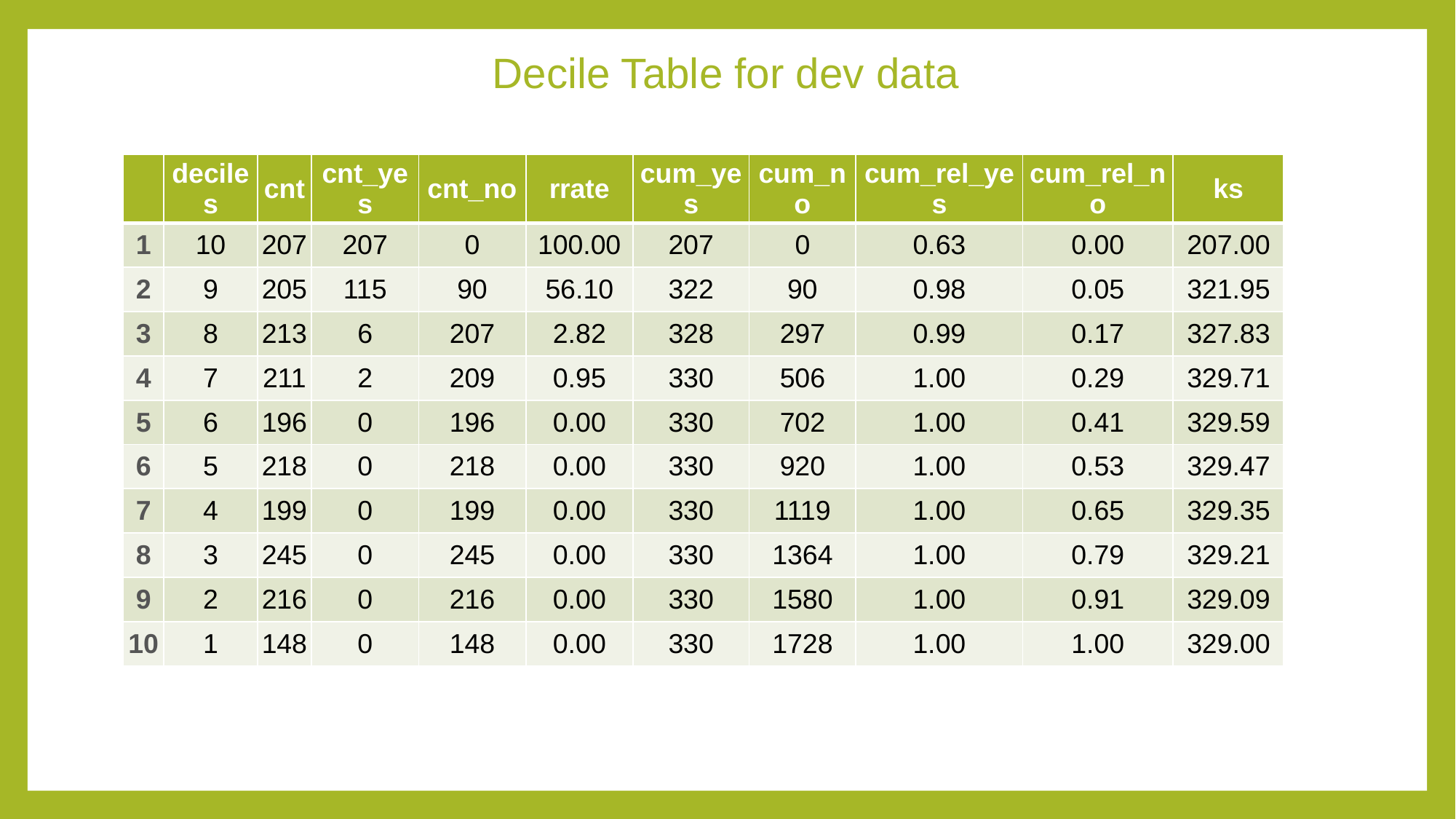

# Decile Table for dev data
|  | deciles | cnt | cnt\_yes | cnt\_no | rrate | cum\_yes | cum\_no | cum\_rel\_yes | cum\_rel\_no | ks |
| --- | --- | --- | --- | --- | --- | --- | --- | --- | --- | --- |
| 1 | 10 | 207 | 207 | 0 | 100.00 | 207 | 0 | 0.63 | 0.00 | 207.00 |
| 2 | 9 | 205 | 115 | 90 | 56.10 | 322 | 90 | 0.98 | 0.05 | 321.95 |
| 3 | 8 | 213 | 6 | 207 | 2.82 | 328 | 297 | 0.99 | 0.17 | 327.83 |
| 4 | 7 | 211 | 2 | 209 | 0.95 | 330 | 506 | 1.00 | 0.29 | 329.71 |
| 5 | 6 | 196 | 0 | 196 | 0.00 | 330 | 702 | 1.00 | 0.41 | 329.59 |
| 6 | 5 | 218 | 0 | 218 | 0.00 | 330 | 920 | 1.00 | 0.53 | 329.47 |
| 7 | 4 | 199 | 0 | 199 | 0.00 | 330 | 1119 | 1.00 | 0.65 | 329.35 |
| 8 | 3 | 245 | 0 | 245 | 0.00 | 330 | 1364 | 1.00 | 0.79 | 329.21 |
| 9 | 2 | 216 | 0 | 216 | 0.00 | 330 | 1580 | 1.00 | 0.91 | 329.09 |
| 10 | 1 | 148 | 0 | 148 | 0.00 | 330 | 1728 | 1.00 | 1.00 | 329.00 |